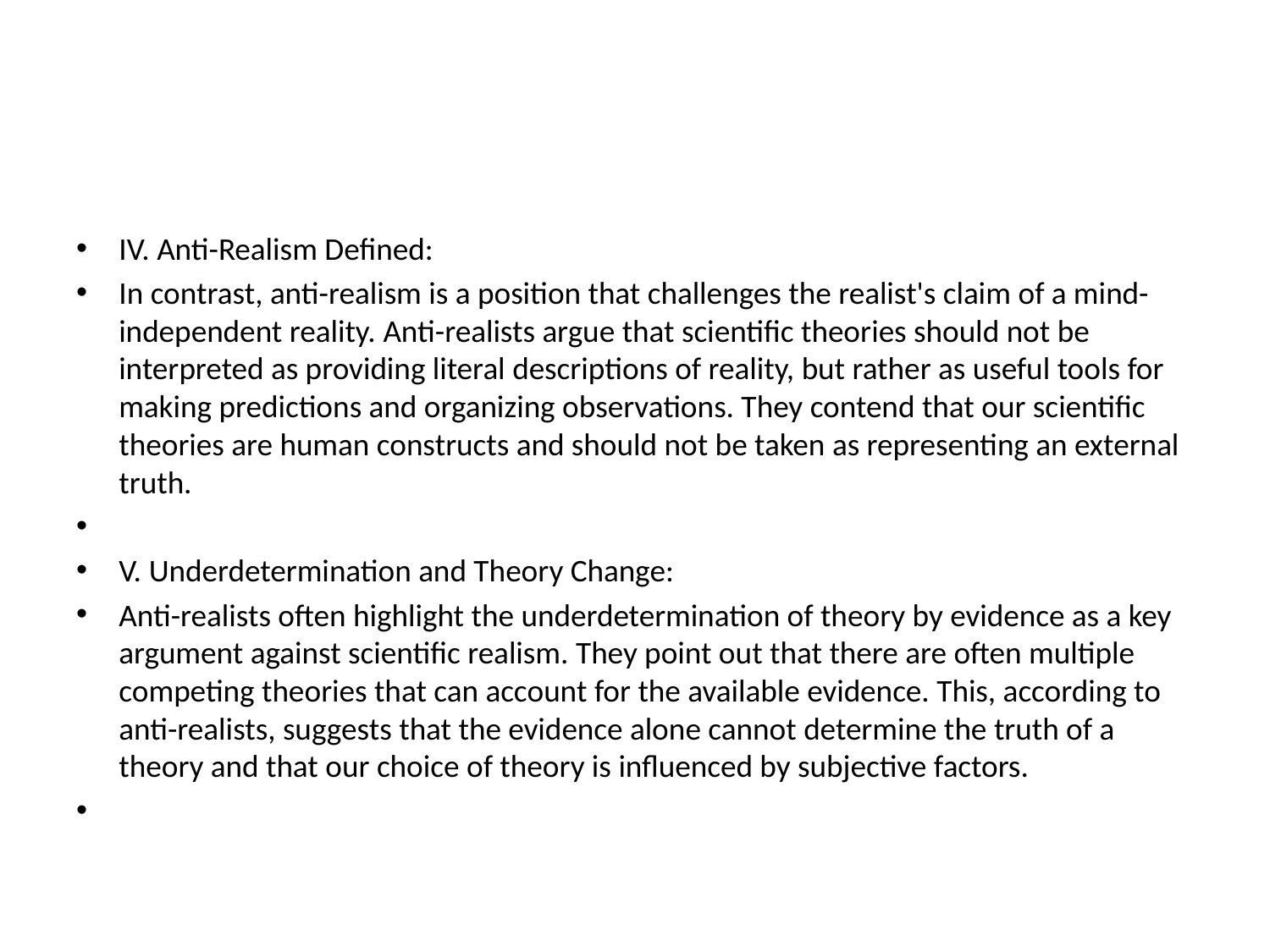

#
IV. Anti-Realism Defined:
In contrast, anti-realism is a position that challenges the realist's claim of a mind-independent reality. Anti-realists argue that scientific theories should not be interpreted as providing literal descriptions of reality, but rather as useful tools for making predictions and organizing observations. They contend that our scientific theories are human constructs and should not be taken as representing an external truth.

V. Underdetermination and Theory Change:
Anti-realists often highlight the underdetermination of theory by evidence as a key argument against scientific realism. They point out that there are often multiple competing theories that can account for the available evidence. This, according to anti-realists, suggests that the evidence alone cannot determine the truth of a theory and that our choice of theory is influenced by subjective factors.